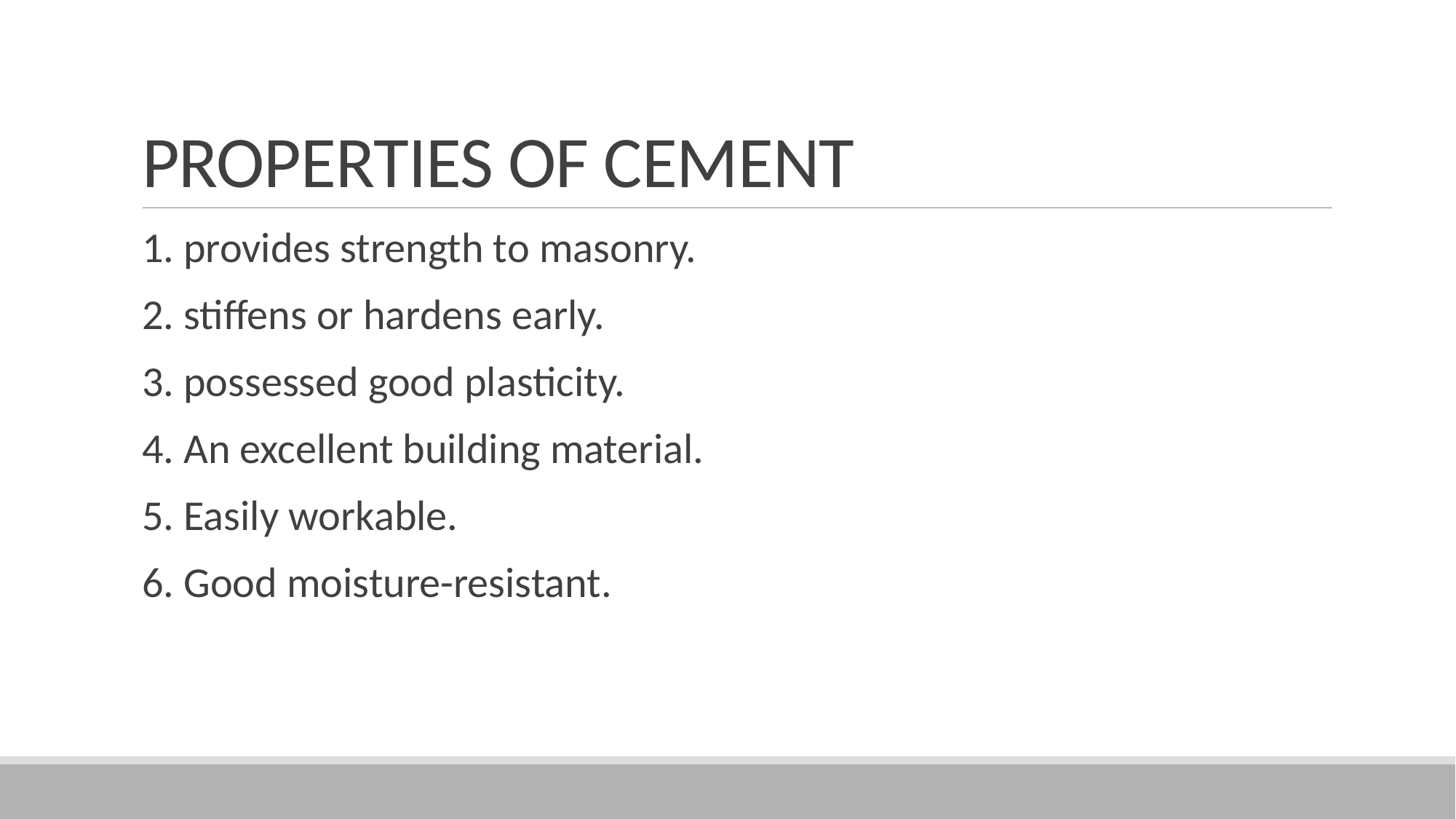

# PROPERTIES OF CEMENT
1. provides strength to masonry.
2. stiffens or hardens early.
3. possessed good plasticity.
4. An excellent building material.
5. Easily workable.
6. Good moisture-resistant.